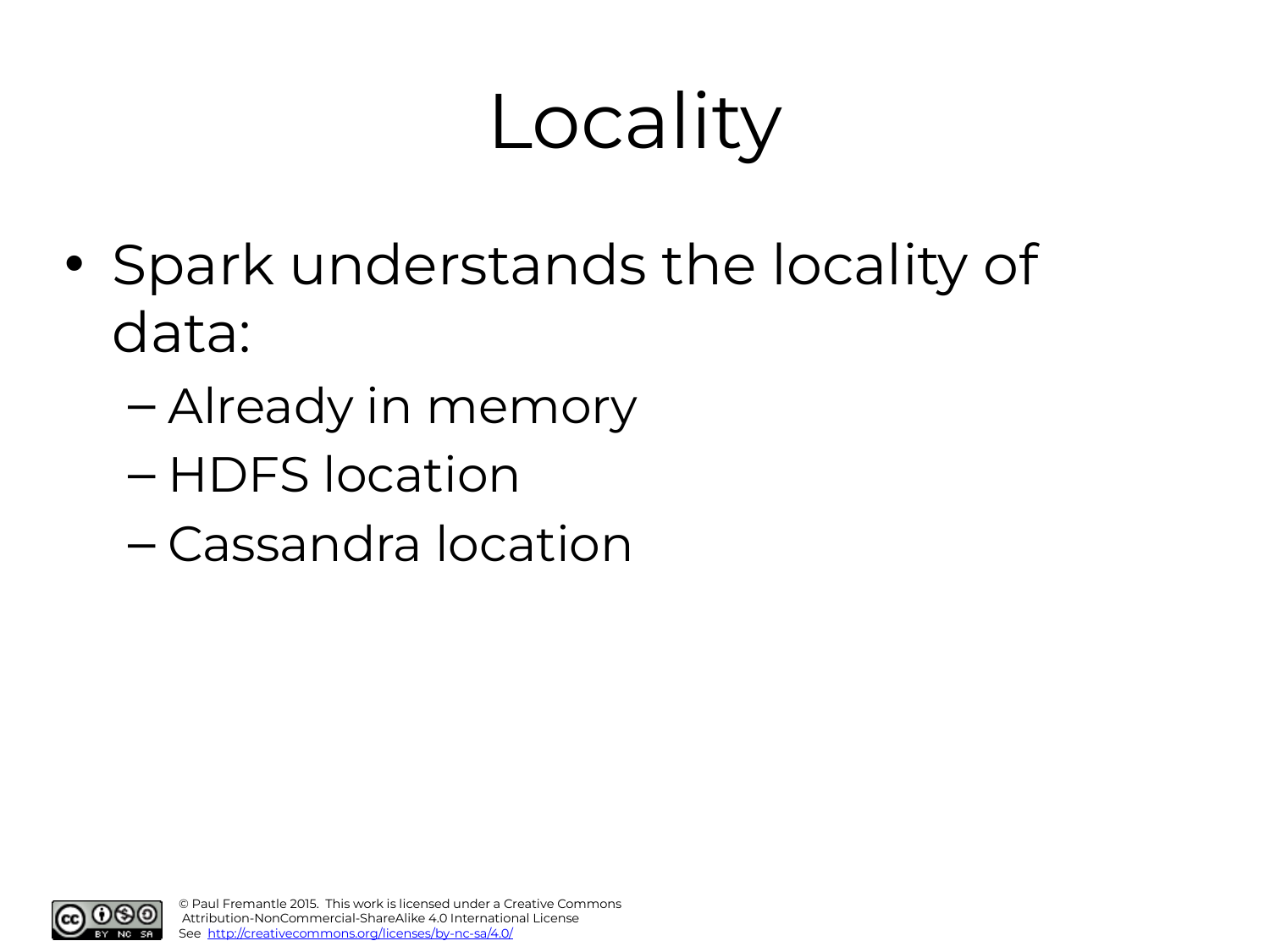

# Locality
Spark understands the locality of data:
Already in memory
HDFS location
Cassandra location